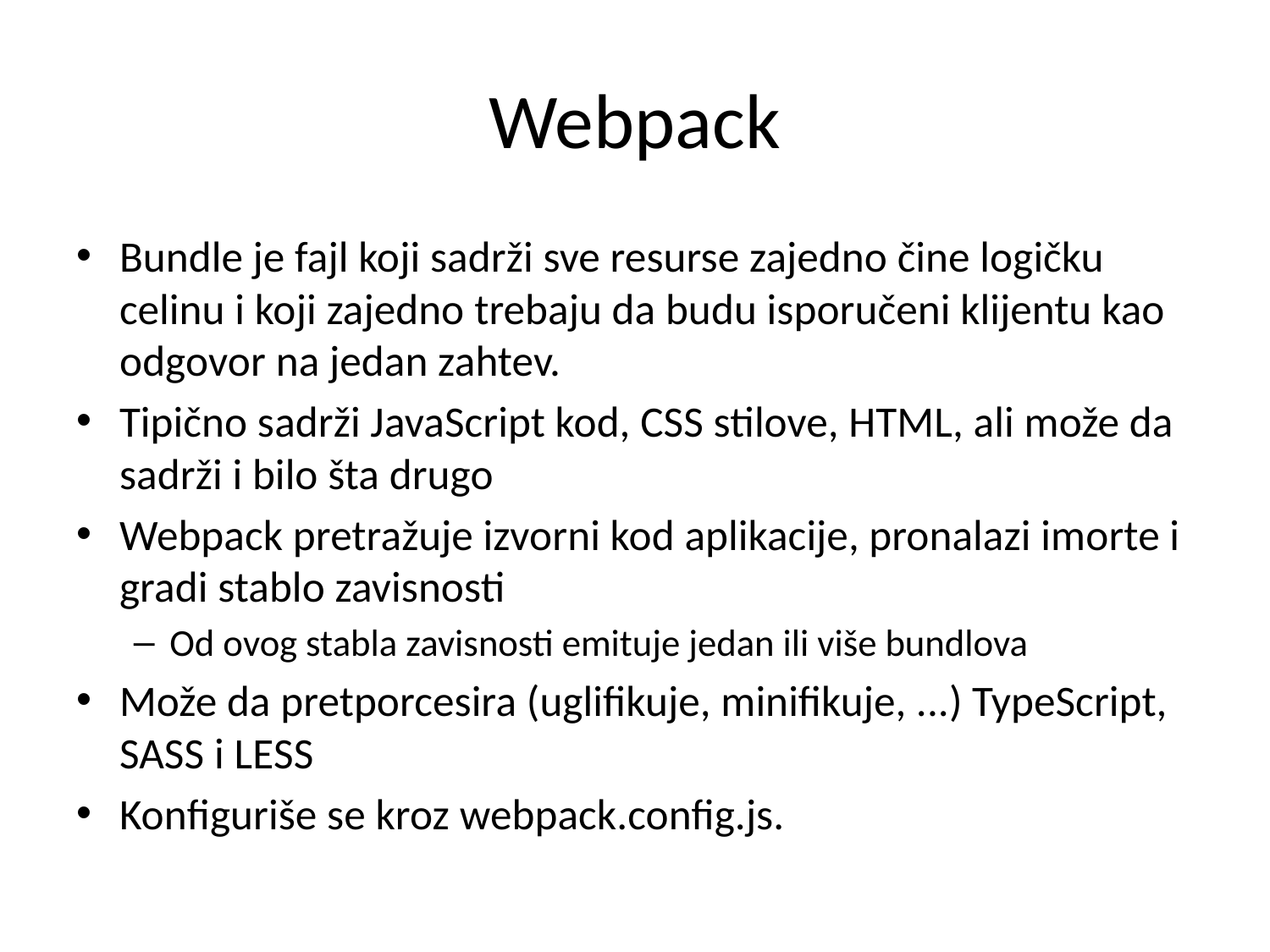

# Webpack
Bundle je fajl koji sadrži sve resurse zajedno čine logičku celinu i koji zajedno trebaju da budu isporučeni klijentu kao odgovor na jedan zahtev.
Tipično sadrži JavaScript kod, CSS stilove, HTML, ali može da sadrži i bilo šta drugo
Webpack pretražuje izvorni kod aplikacije, pronalazi imorte i gradi stablo zavisnosti
Od ovog stabla zavisnosti emituje jedan ili više bundlova
Može da pretporcesira (uglifikuje, minifikuje, ...) TypeScript, SASS i LESS
Konfiguriše se kroz webpack.config.js.